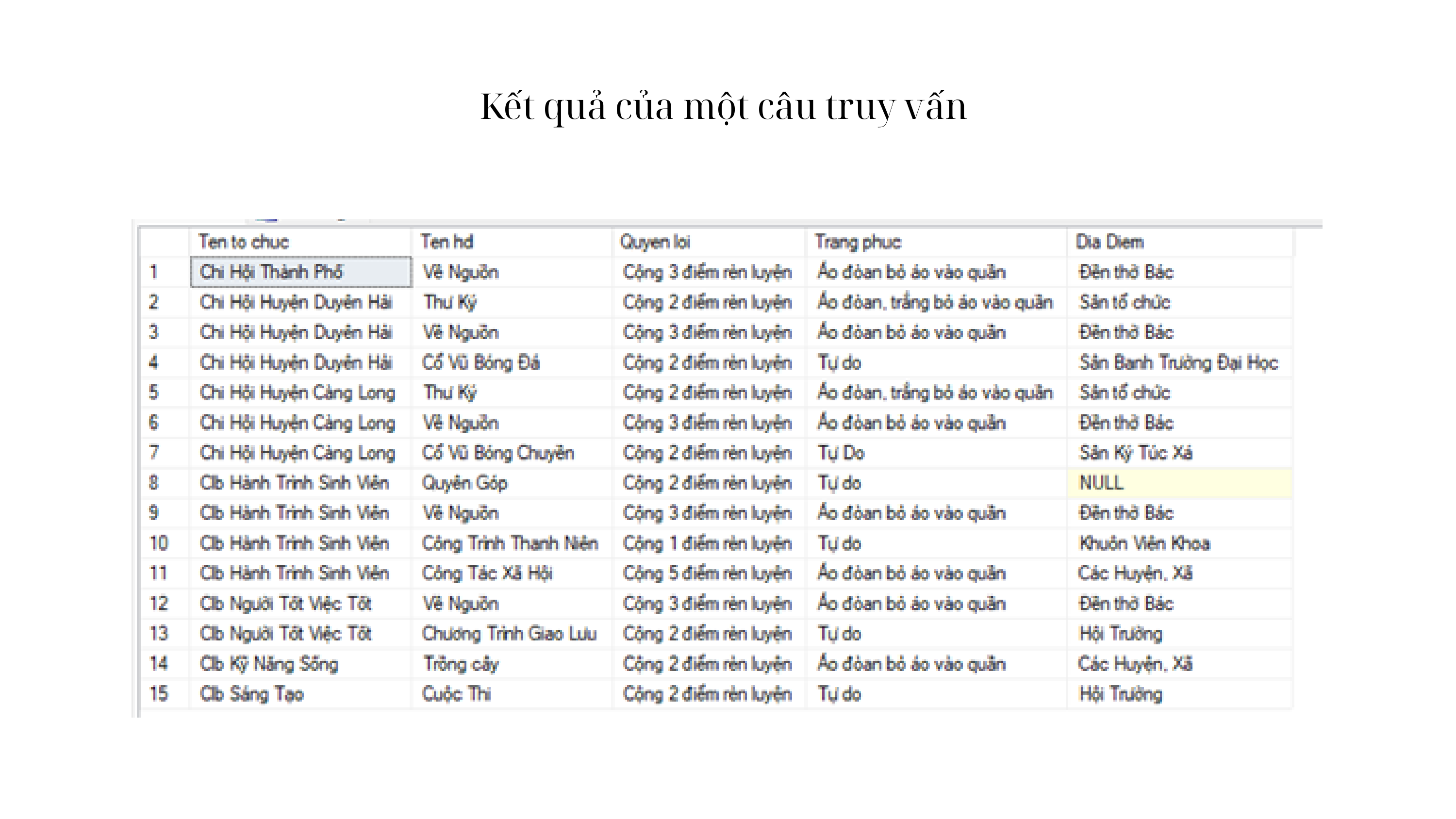

Kết quả của một câu truy vấn